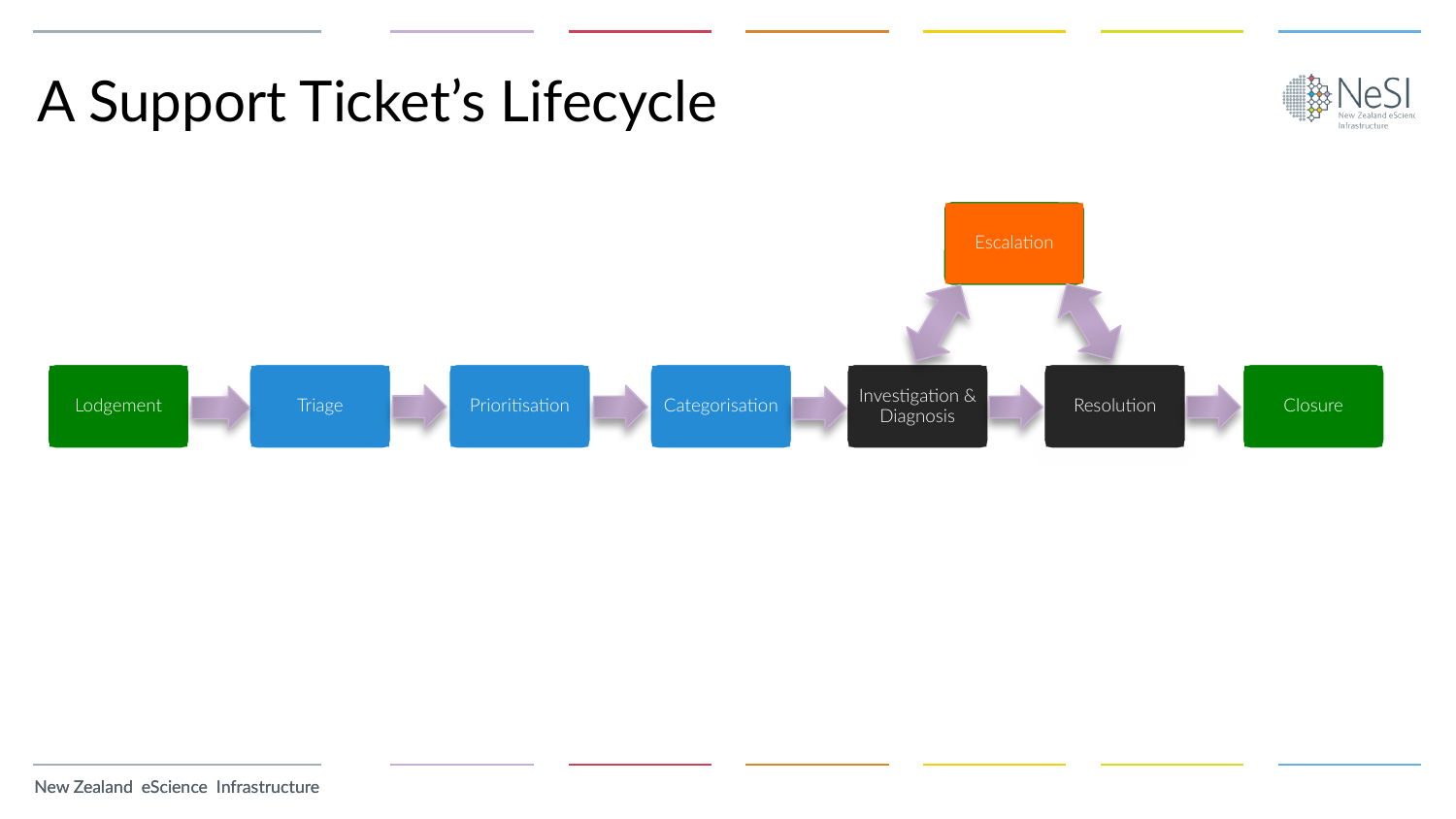

# A Support Ticket’s Lifecycle

Escalation

Resolution

Lodgement

Triage

Prioritisation

Categorisation

Investigation & Diagnosis

Closure